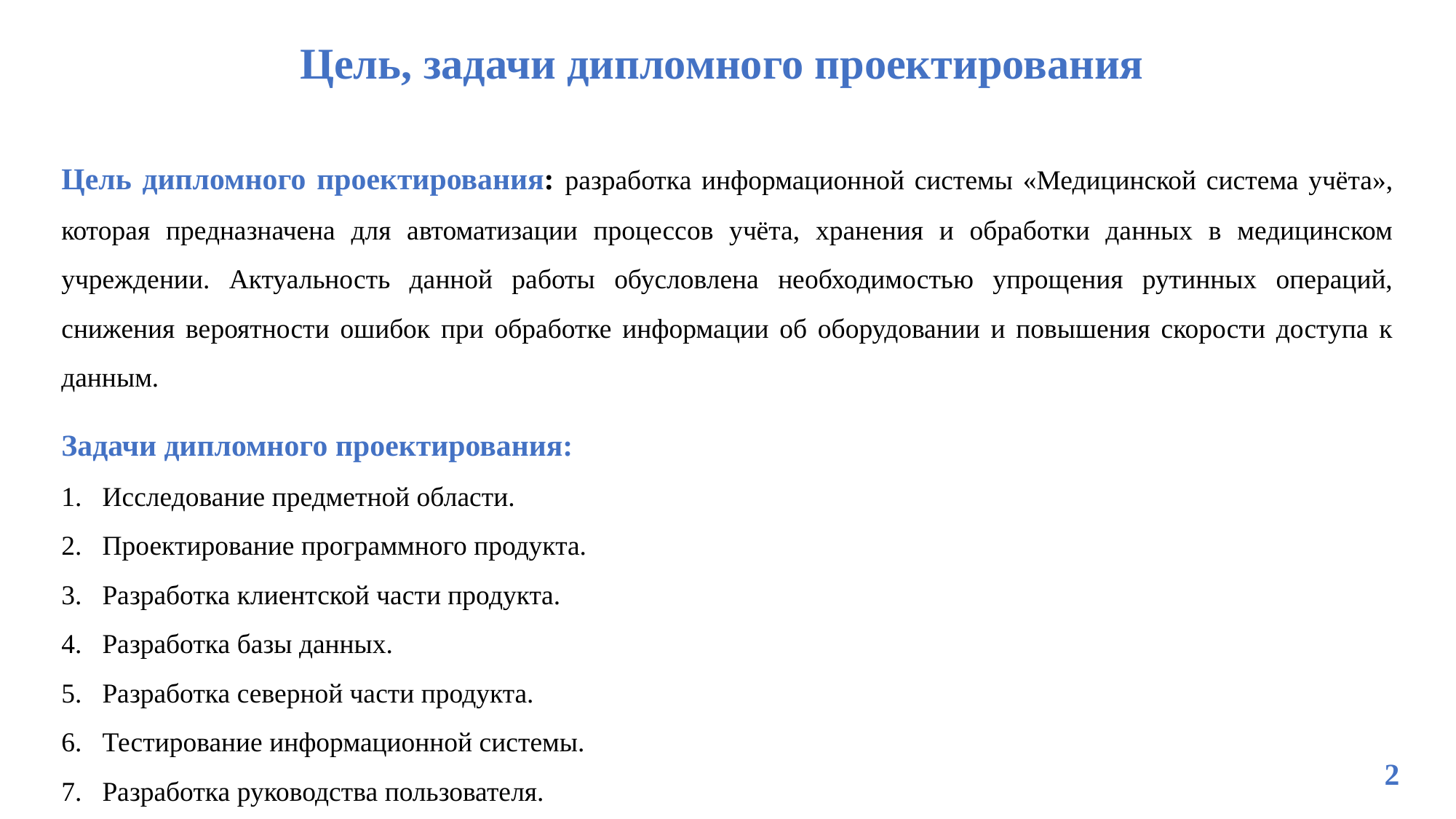

Цель, задачи дипломного проектирования
Цель дипломного проектирования: разработка информационной системы «Медицинской система учёта», которая предназначена для автоматизации процессов учёта, хранения и обработки данных в медицинском учреждении. Актуальность данной работы обусловлена необходимостью упрощения рутинных операций, снижения вероятности ошибок при обработке информации об оборудовании и повышения скорости доступа к данным.
Задачи дипломного проектирования:
Исследование предметной области.
Проектирование программного продукта.
Разработка клиентской части продукта.
Разработка базы данных.
Разработка северной части продукта.
Тестирование информационной системы.
Разработка руководства пользователя.
2